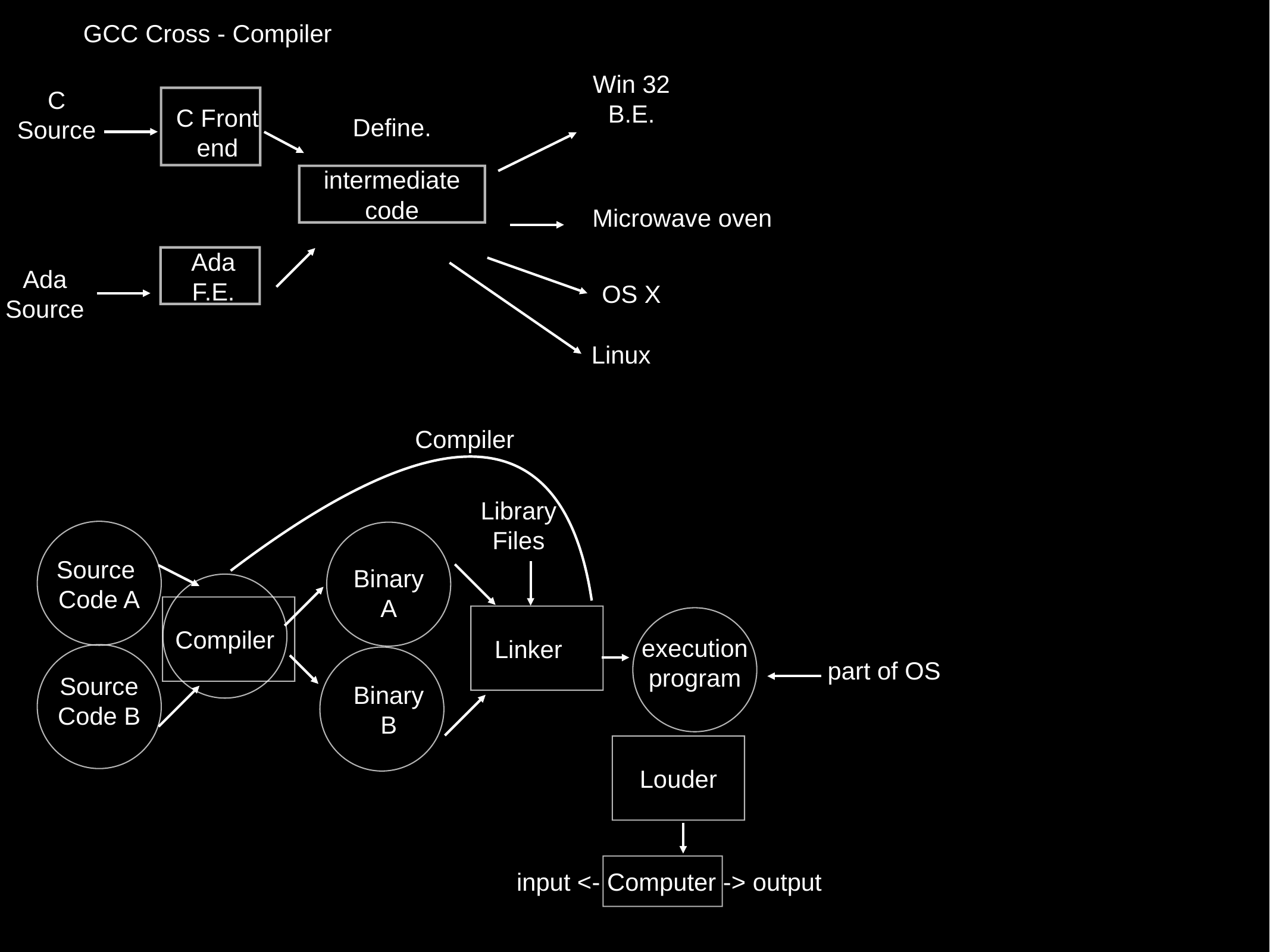

GCC Cross - Compiler
Win 32
B.E.
C
Source

C Front
end
Define.

intermediate
code

Microwave oven

Ada
F.E.

Ada
Source

OS X

Linux
Compiler

Library
Files

Source
Code A
Binary
A

Compiler
execution
program
Linker

part of OS

Source
Code B
Binary
B

Louder

input <- Computer -> output